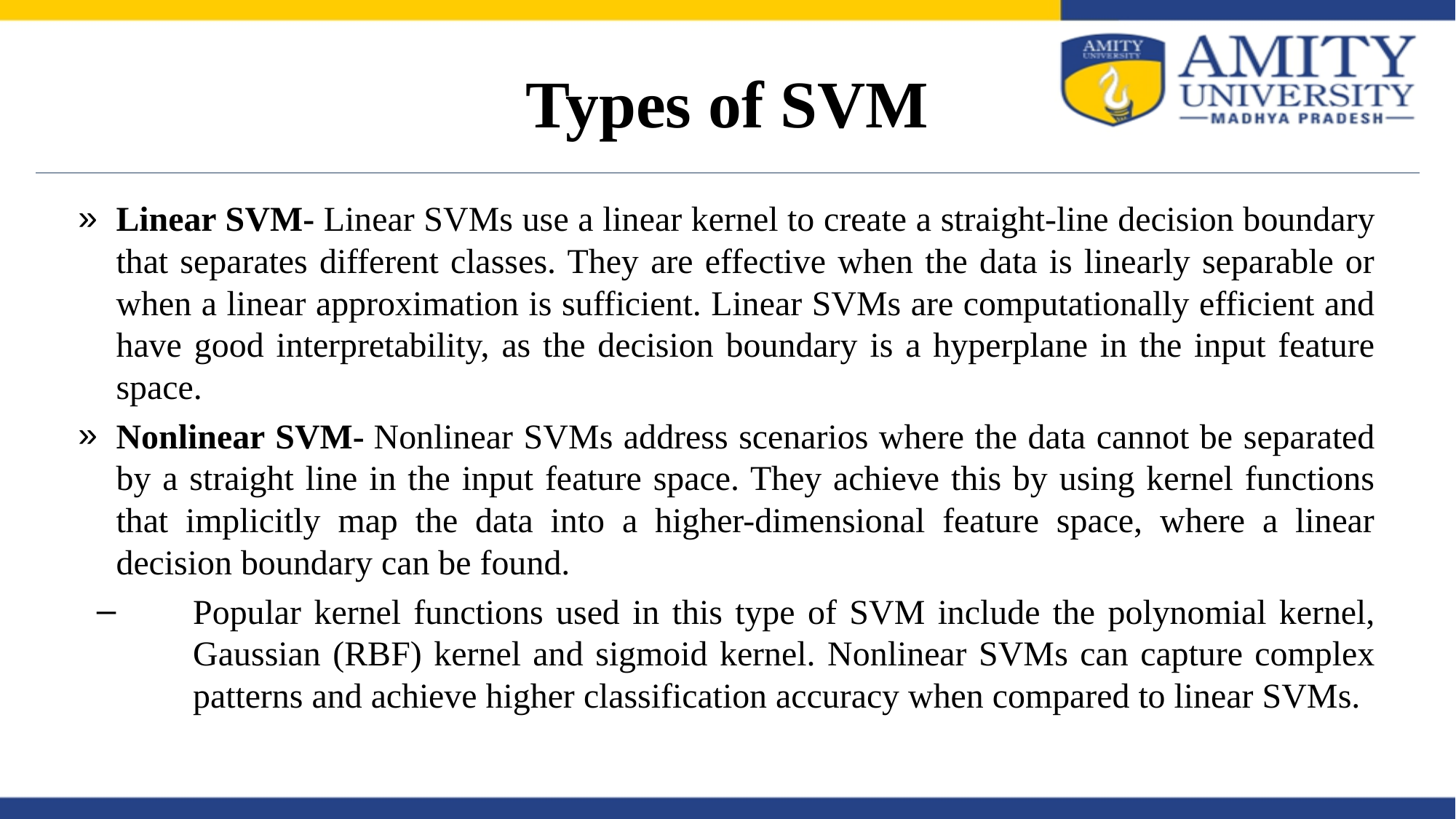

# Types of SVM
Linear SVM- Linear SVMs use a linear kernel to create a straight-line decision boundary that separates different classes. They are effective when the data is linearly separable or when a linear approximation is sufficient. Linear SVMs are computationally efficient and have good interpretability, as the decision boundary is a hyperplane in the input feature space.
Nonlinear SVM- Nonlinear SVMs address scenarios where the data cannot be separated by a straight line in the input feature space. They achieve this by using kernel functions that implicitly map the data into a higher-dimensional feature space, where a linear decision boundary can be found.
Popular kernel functions used in this type of SVM include the polynomial kernel, Gaussian (RBF) kernel and sigmoid kernel. Nonlinear SVMs can capture complex patterns and achieve higher classification accuracy when compared to linear SVMs.